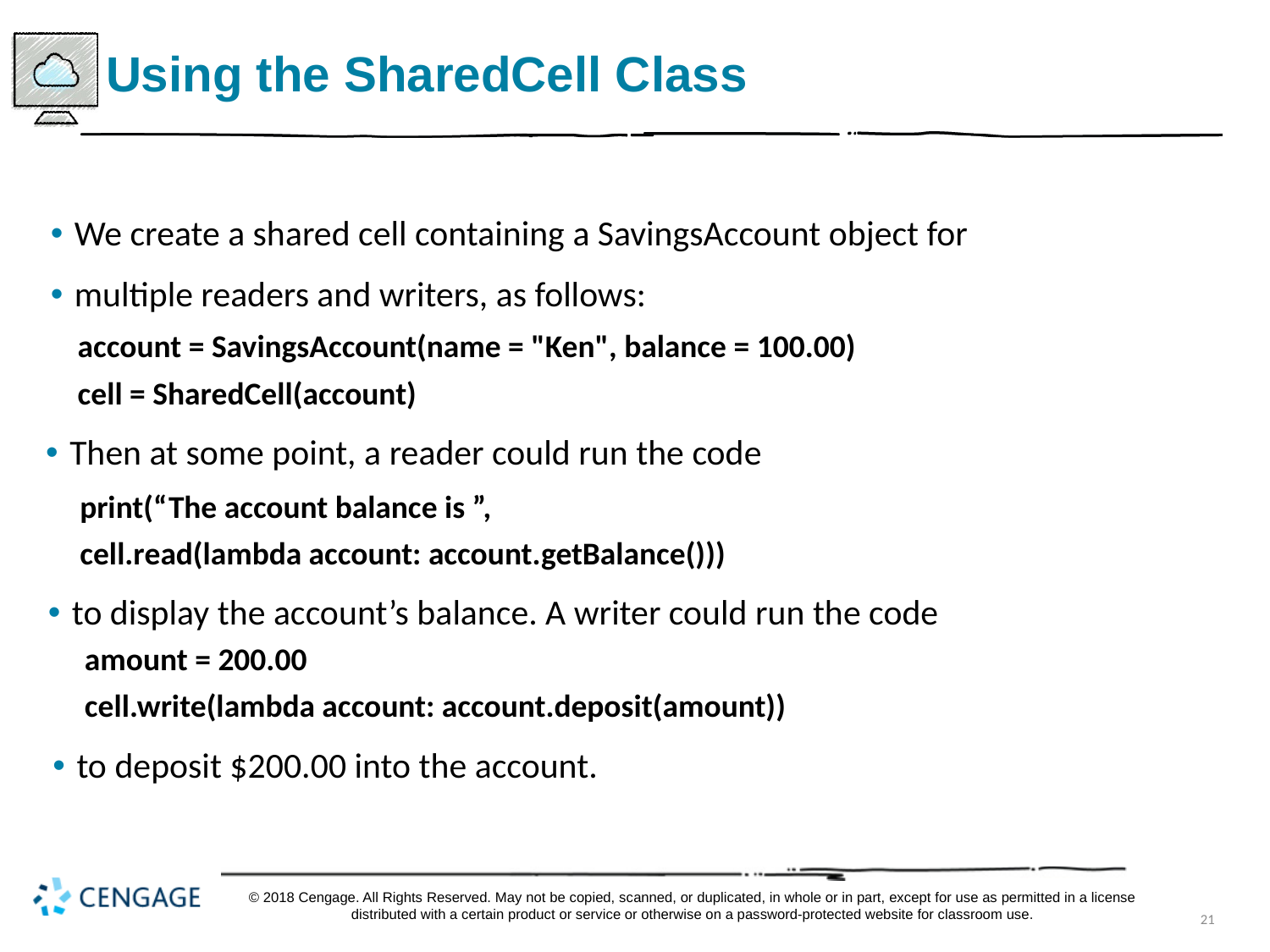

# Using the SharedCell Class
We create a shared cell containing a SavingsAccount object for
multiple readers and writers, as follows:
account = SavingsAccount(name = "Ken", balance = 100.00)
cell = SharedCell(account)
Then at some point, a reader could run the code
print(“The account balance is ”,
cell.read(lambda account: account.getBalance()))
to display the account’s balance. A writer could run the code
amount = 200.00
cell.write(lambda account: account.deposit(amount))
to deposit $200.00 into the account.
© 2018 Cengage. All Rights Reserved. May not be copied, scanned, or duplicated, in whole or in part, except for use as permitted in a license distributed with a certain product or service or otherwise on a password-protected website for classroom use.